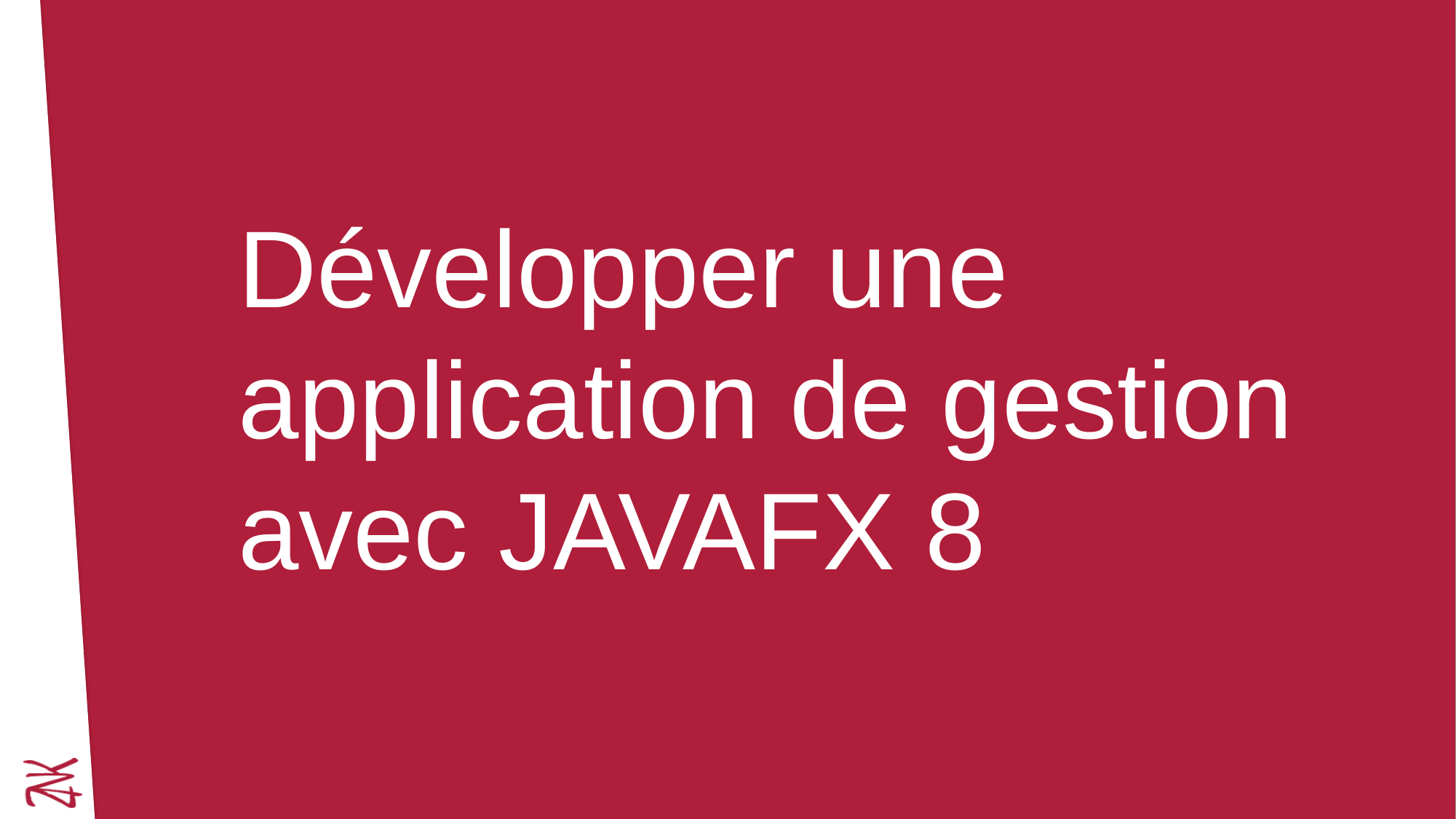

Développer une application de gestion
avec JAVAFX 8